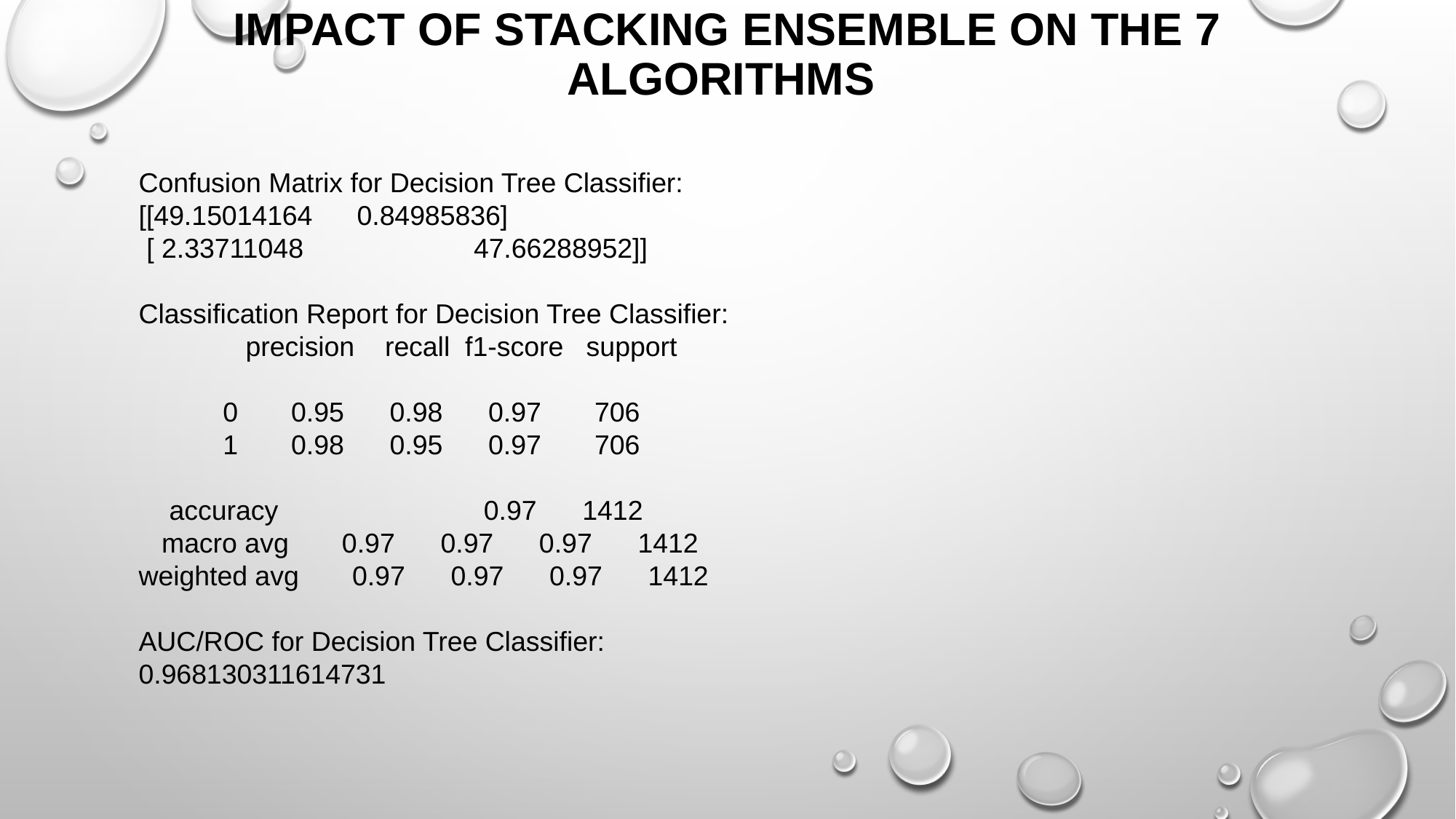

# Impact of stacking ensemble on the 7 algorithms
Confusion Matrix for Decision Tree Classifier:
[[49.15014164  	0.84985836]
 [ 2.33711048		 47.66288952]]

Classification Report for Decision Tree Classifier:
              precision    recall  f1-score   support

           0       0.95      0.98      0.97       706
           1       0.98      0.95      0.97       706

    accuracy                           0.97      1412
   macro avg       0.97      0.97      0.97      1412
weighted avg       0.97      0.97      0.97      1412

AUC/ROC for Decision Tree Classifier: 0.968130311614731